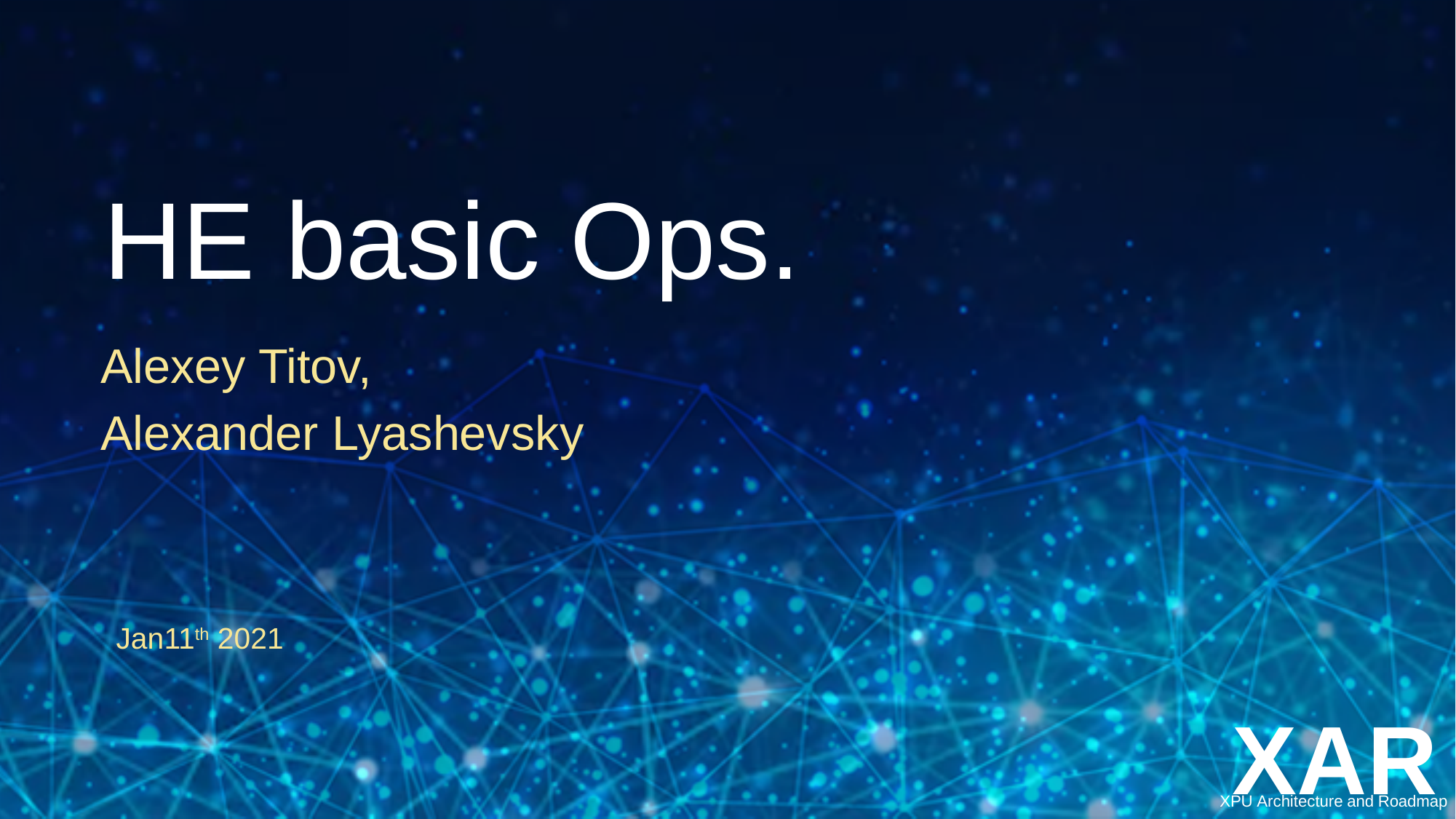

# HE basic Ops.
Alexey Titov,
Alexander Lyashevsky
Jan11th 2021